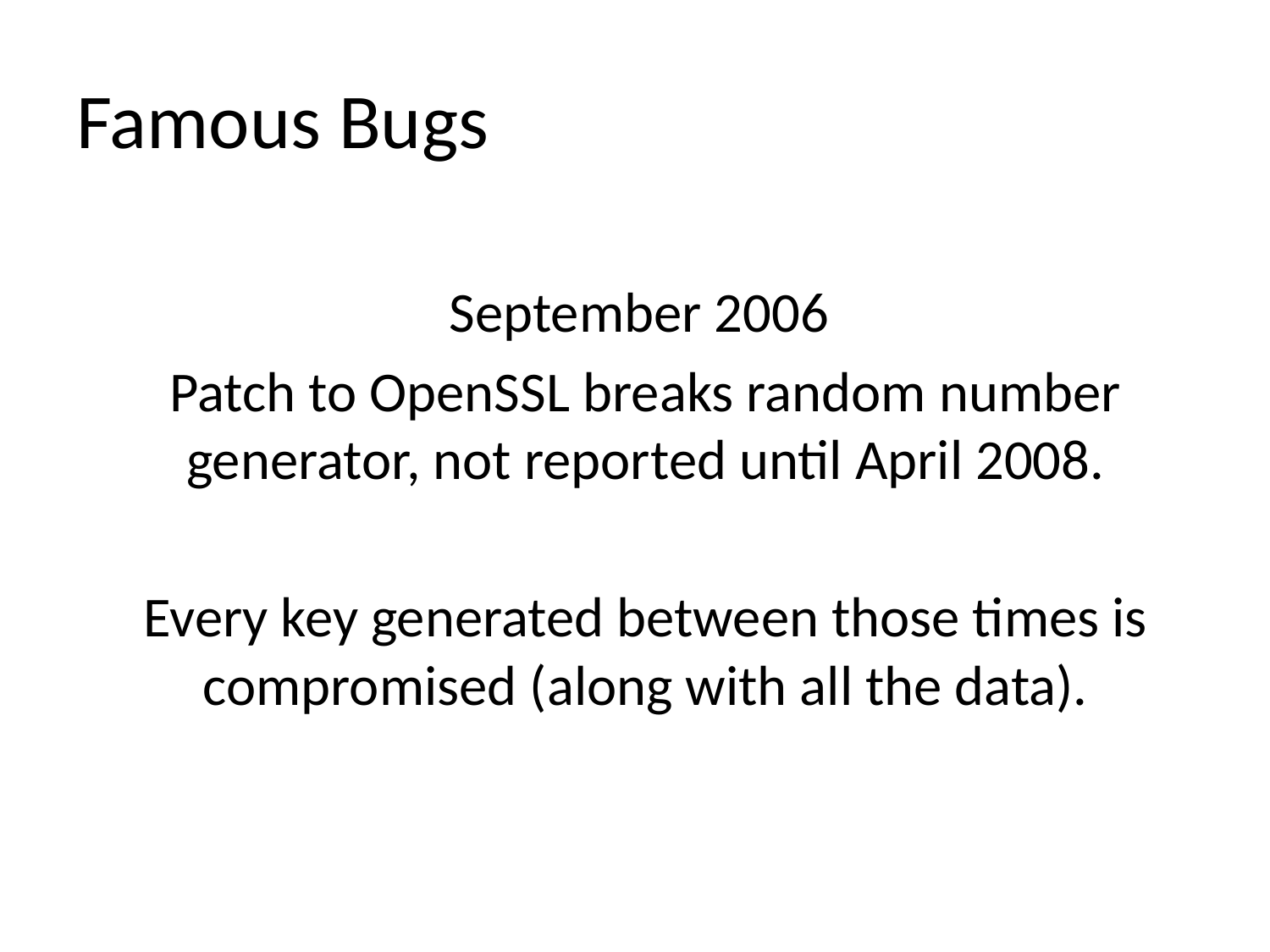

# Famous Bugs

September 2006
Patch to OpenSSL breaks random number generator, not reported until April 2008.

Every key generated between those times is compromised (along with all the data).